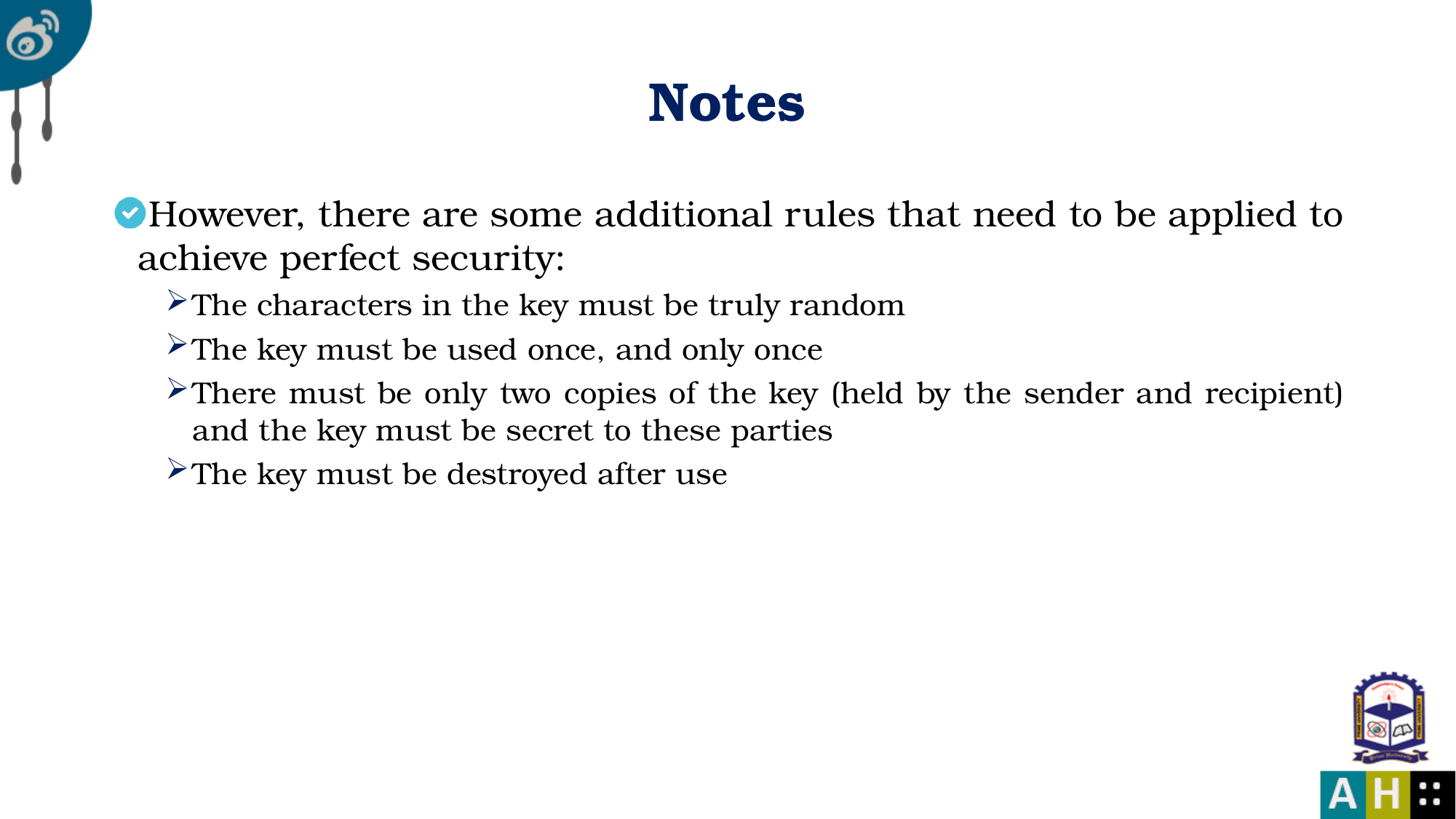

# Notes
However, there are some additional rules that need to be applied to achieve perfect security:
The characters in the key must be truly random
The key must be used once, and only once
There must be only two copies of the key (held by the sender and recipient) and the key must be secret to these parties
The key must be destroyed after use